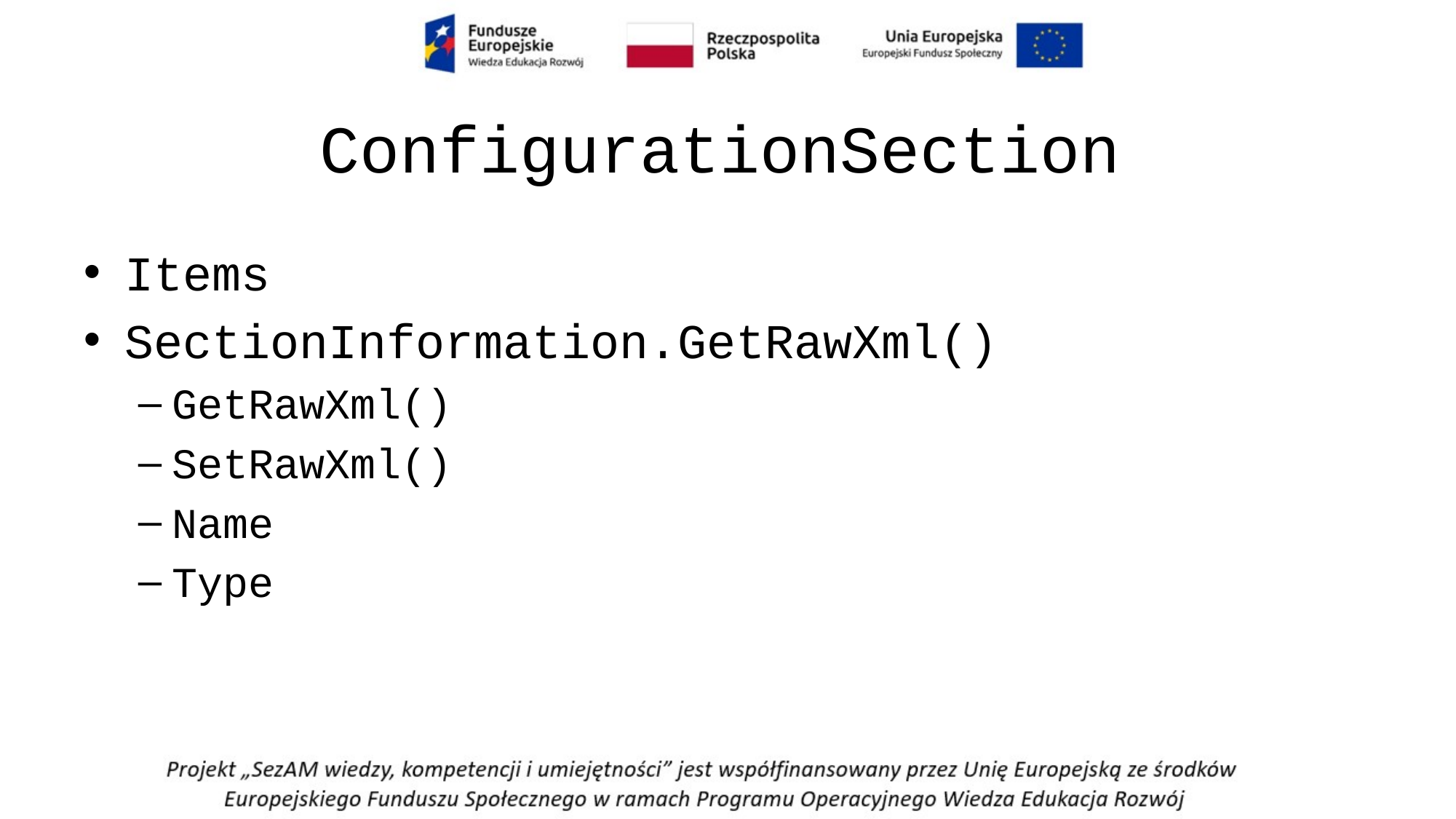

# ConfigurationSection
Items
SectionInformation.GetRawXml()
GetRawXml()
SetRawXml()
Name
Type